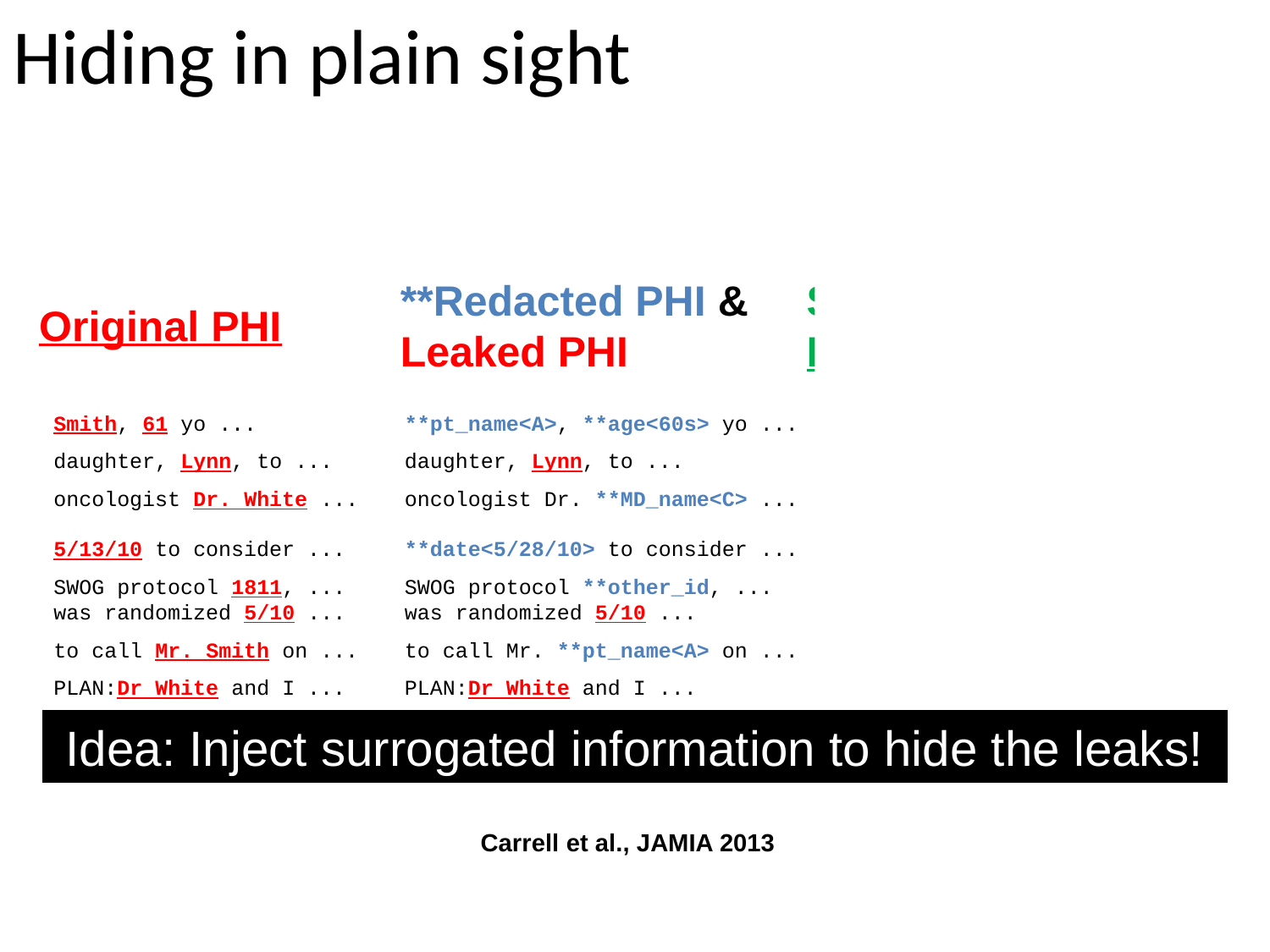

# Hiding in plain sight
Surrogate PHI &
Hidden PHI
**Redacted PHI &
Leaked PHI

Original PHI
|  |  |  |
| --- | --- | --- |
| Smith, 61 yo ... | \*\*pt\_name<A>, \*\*age<60s> yo ... | Jones, a 64 yo ... |
| daughter, Lynn, to ... | daughter, Lynn, to ... | daughter, Lynn, for ... |
| oncologist Dr. White ... | oncologist Dr. \*\*MD\_name<C> ... | oncologist Dr. Howe ... |
| 5/13/10 to consider ... | \*\*date<5/28/10> to consider ... | 5/28/10 to consider ... |
| SWOG protocol 1811, ... | SWOG protocol \*\*other\_id, ... | SWOG protocol 1798, ... |
| was randomized 5/10 ... | was randomized 5/10 ... | was randomized 5/10 ... |
| to call Mr. Smith on ... | to call Mr. \*\*pt\_name<A> on ... | to call Mr. Jones on ... |
| PLAN:Dr White and I ... | PLAN:Dr White and I ... | PLAN:Dr White and I ... |
|  |  |  |
|  |  |  |
Idea: Inject surrogated information to hide the leaks!
Carrell et al., JAMIA 2013